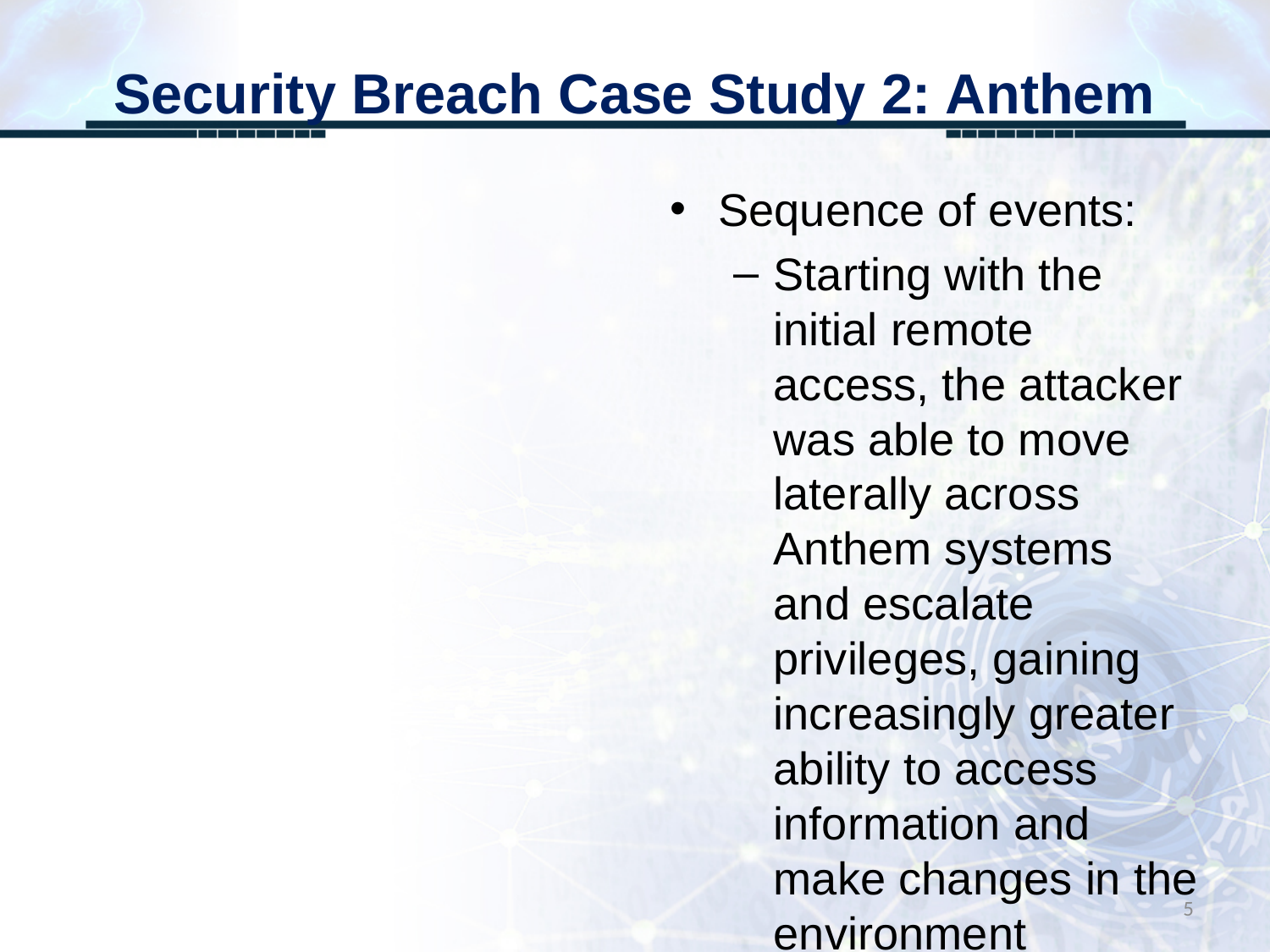

# Security Breach Case Study 2: Anthem
Sequence of events:
Starting with the initial remote access, the attacker was able to move laterally across Anthem systems and escalate privileges, gaining increasingly greater ability to access information and make changes in the environment
5